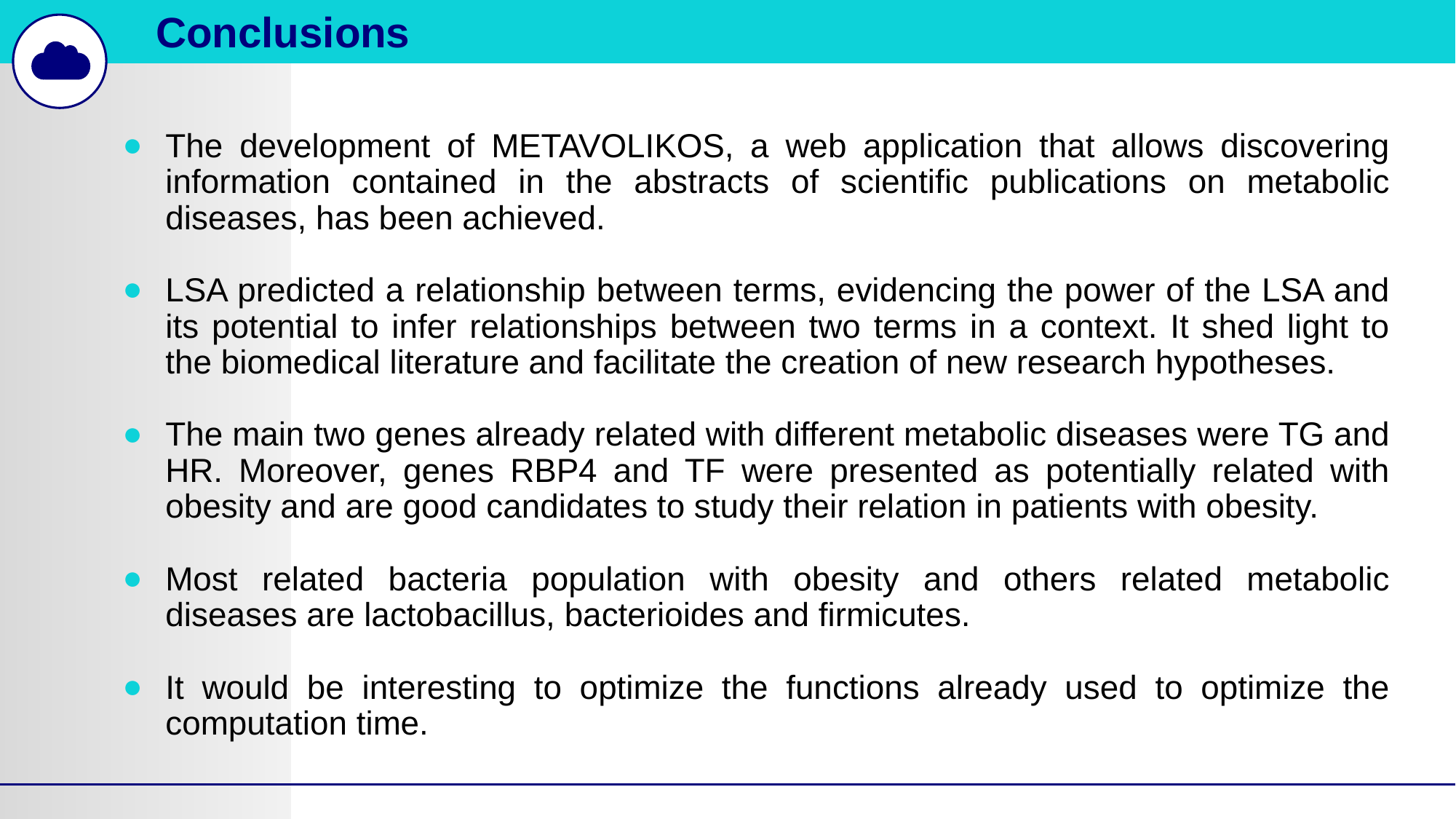

Conclusions

The development of METAVOLIKOS, a web application that allows discovering information contained in the abstracts of scientific publications on metabolic diseases, has been achieved.
LSA predicted a relationship between terms, evidencing the power of the LSA and its potential to infer relationships between two terms in a context. It shed light to the biomedical literature and facilitate the creation of new research hypotheses.
The main two genes already related with different metabolic diseases were TG and HR. Moreover, genes RBP4 and TF were presented as potentially related with obesity and are good candidates to study their relation in patients with obesity.
Most related bacteria population with obesity and others related metabolic diseases are lactobacillus, bacterioides and firmicutes.
It would be interesting to optimize the functions already used to optimize the computation time.